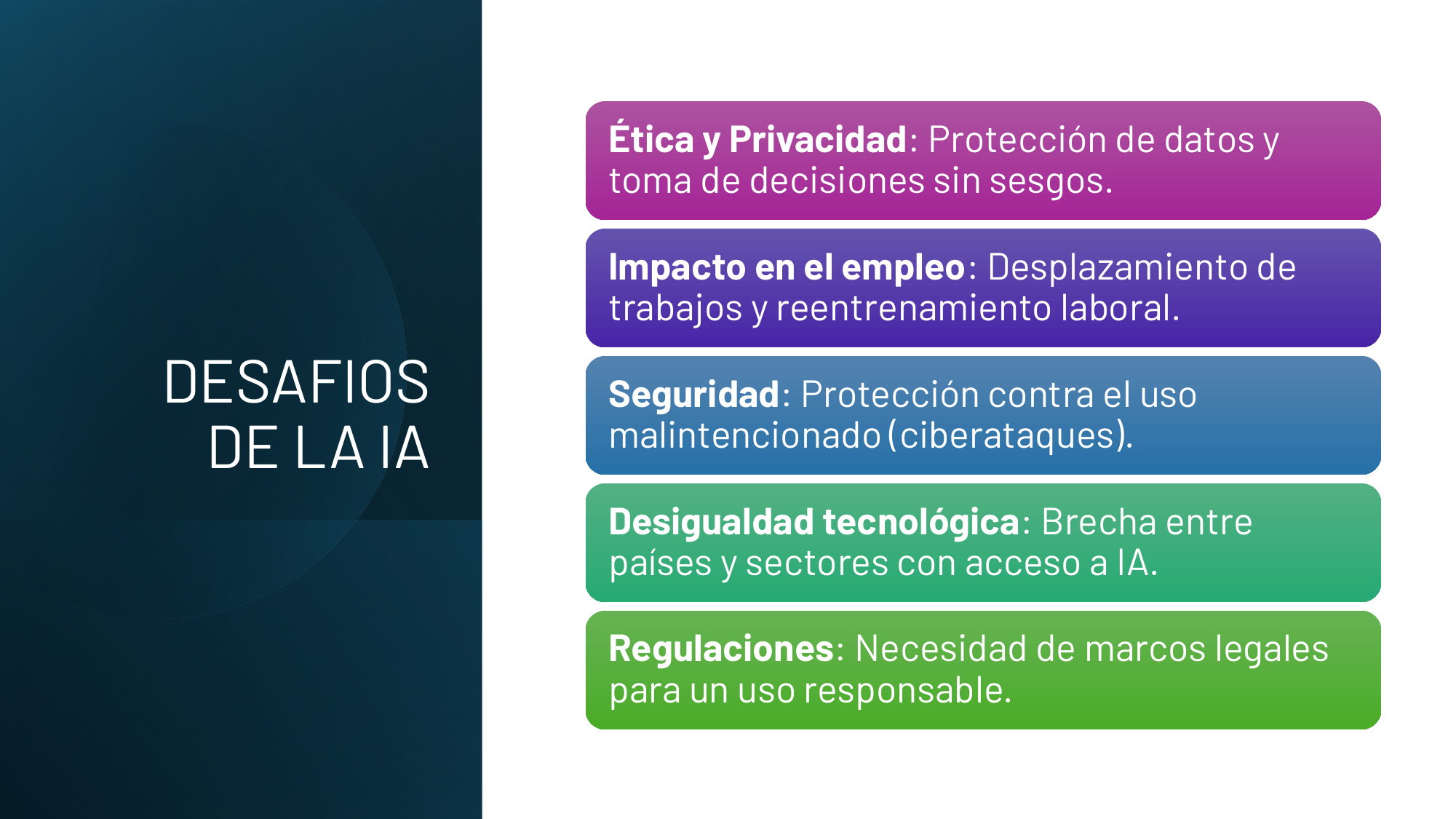

Ética y Privacidad: Protección de datos y toma de decisiones sin sesgos.
Impacto en el empleo: Desplazamiento de trabajos y reentrenamiento laboral.
Seguridad: Protección contra el uso malintencionado (ciberataques).
Desigualdad tecnológica: Brecha entre países y sectores con acceso a IA.
Regulaciones: Necesidad de marcos legales para un uso responsable.

# DESAFIOS DE LA IA